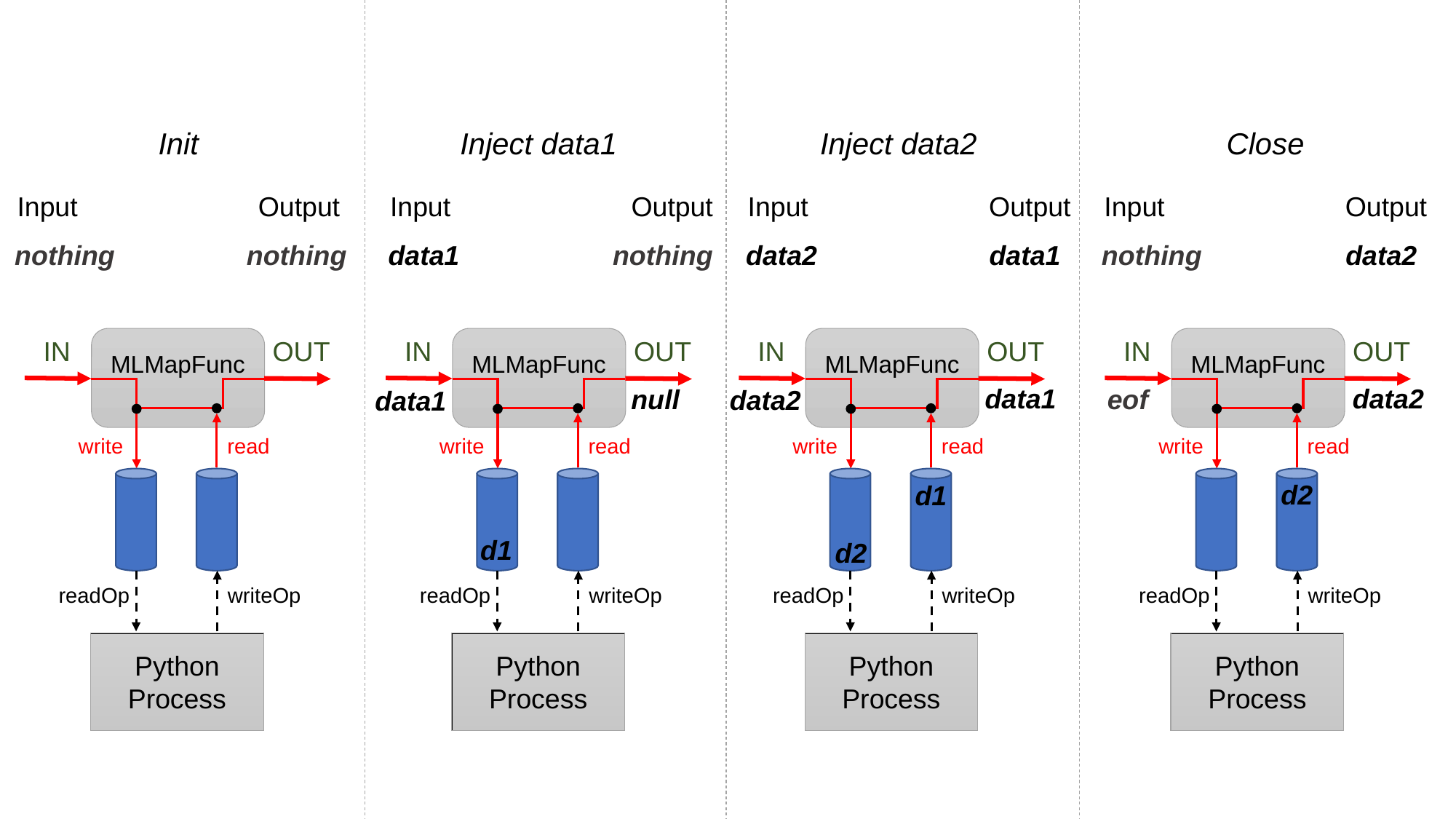

Init
Inject data1
Inject data2
Close
Input
Output
Input
Output
Input
Output
Input
Output
nothing
nothing
data1
nothing
data2
data1
nothing
data2
IN
MLMapFunc

OUT

read
write

writeOp
readOp
Python
Process
IN
MLMapFunc

OUT

read
write

writeOp
readOp
Python
Process
IN
MLMapFunc

OUT

read
write

writeOp
readOp
Python
Process
IN
MLMapFunc

OUT

read
write

writeOp
readOp
Python
Process
data1
data2
null
eof
data2
data1
d2
d1
d1
d2